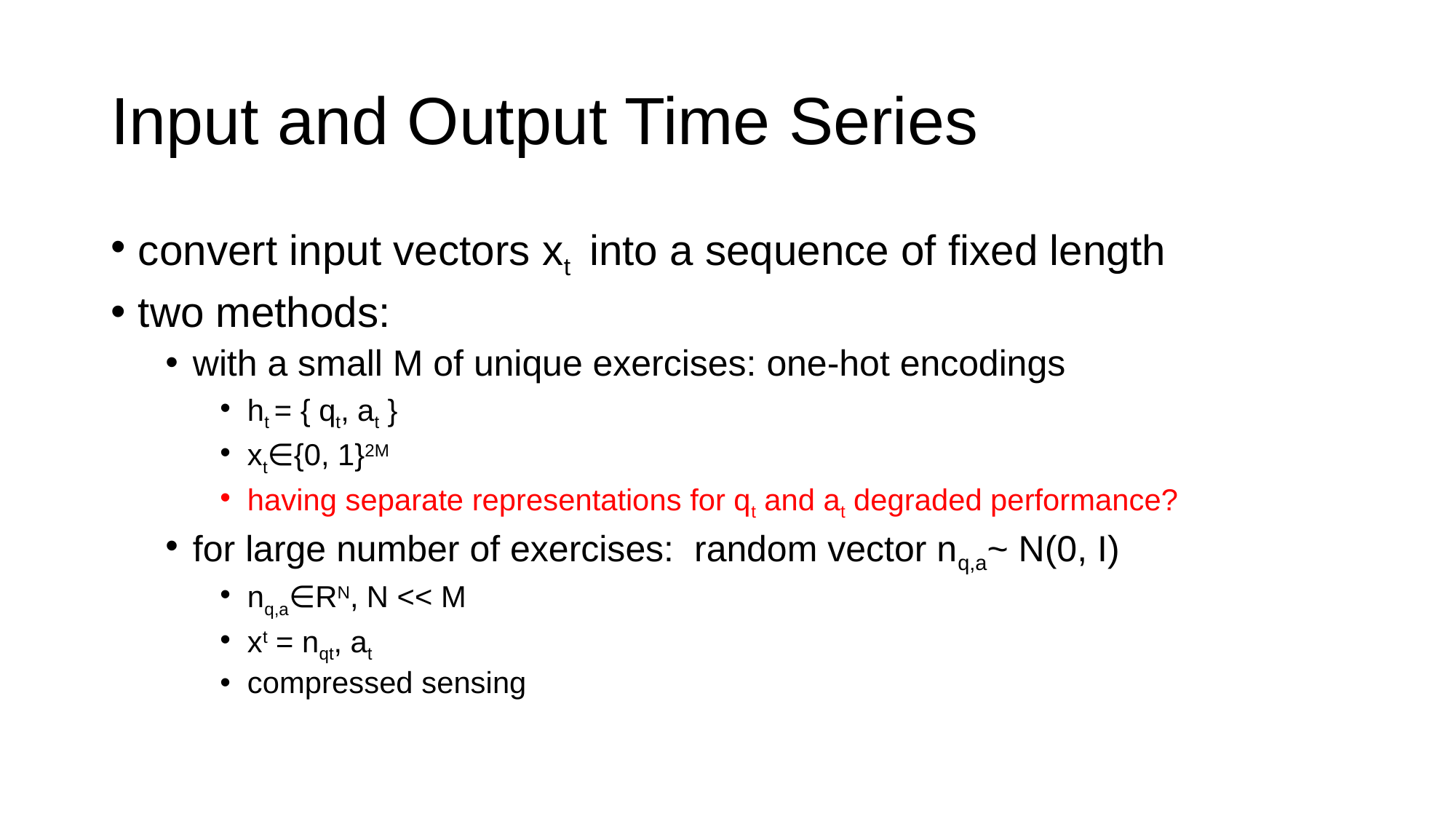

# Input and Output Time Series
convert input vectors xt  into a sequence of fixed length
two methods:
with a small M of unique exercises: one-hot encodings
ht = { qt, at }
xt∈{0, 1}2M
having separate representations for qt and at degraded performance?
for large number of exercises:  random vector nq,a~ N(0, I)
nq,a∈RN, N << M
xt = nqt, at
compressed sensing